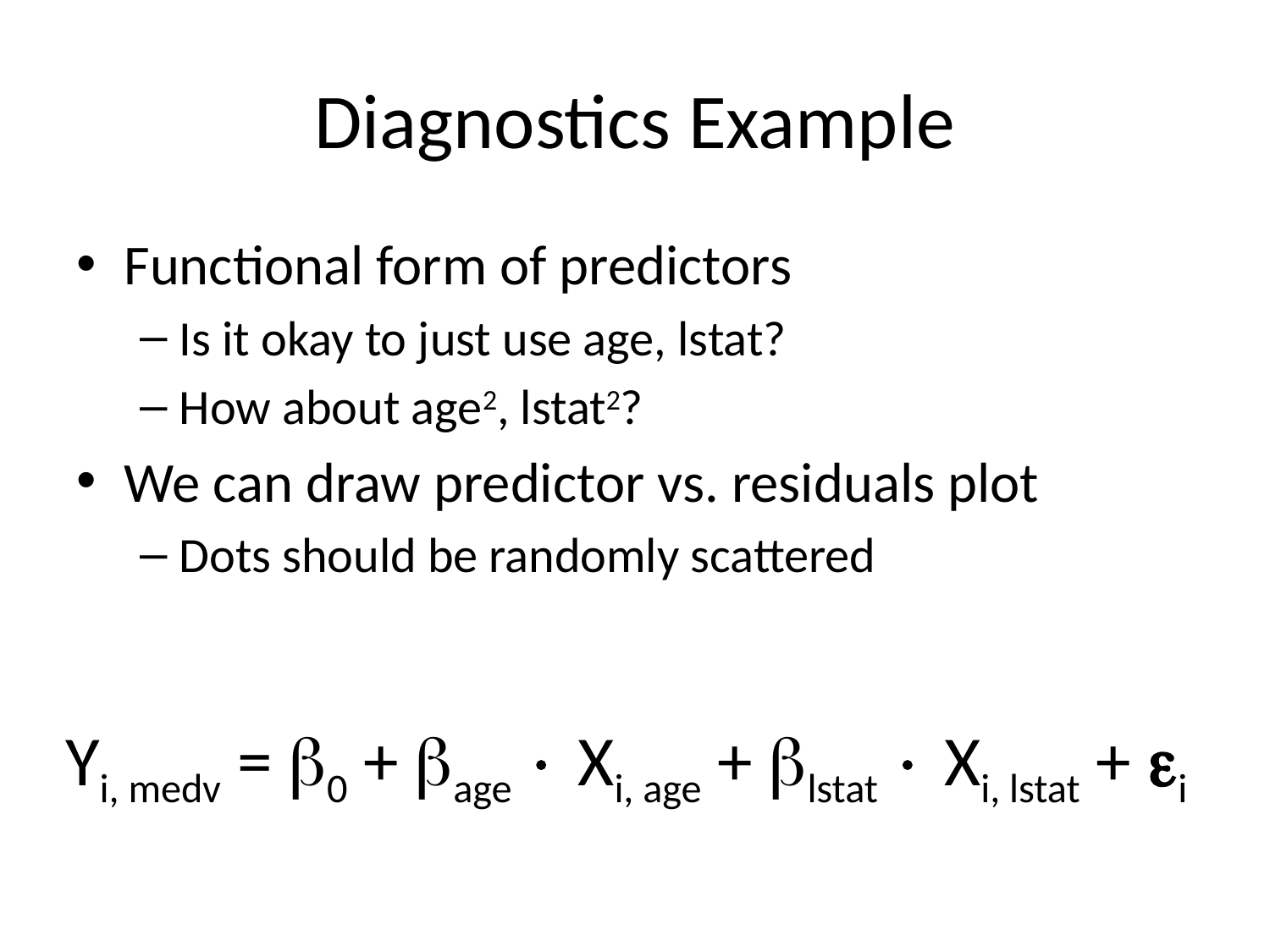

# Diagnostics Example
Functional form of predictors
Is it okay to just use age, lstat?
How about age2, lstat2?
We can draw predictor vs. residuals plot
Dots should be randomly scattered
Yi, medv = β0 + βage ⋅ Xi, age + βlstat ⋅ Xi, lstat + εi